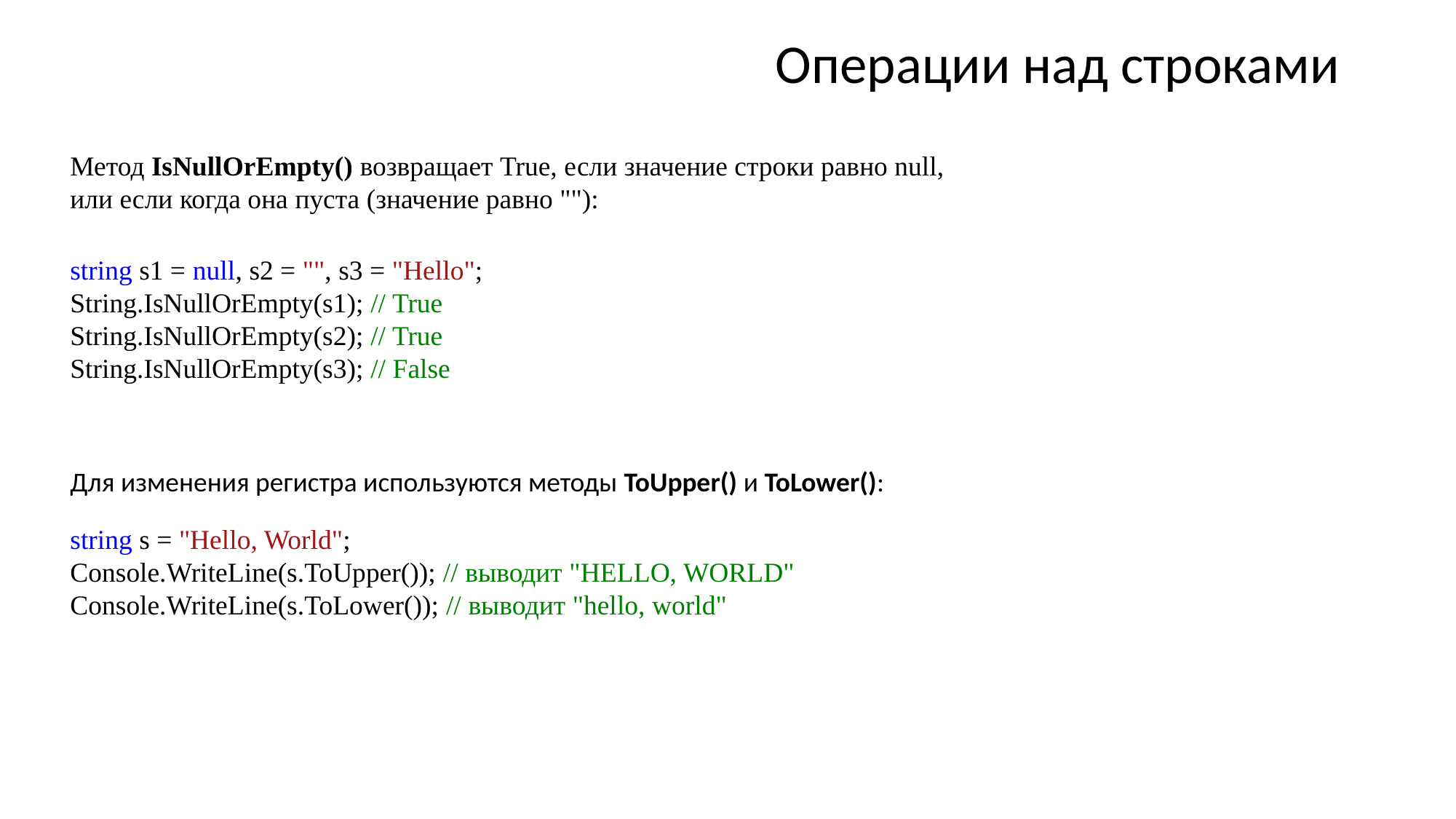

# Операции над строками
Метод IsNullOrEmpty() возвращает True, если значение строки равно null, или если когда она пуста (значение равно ""):
string s1 = null, s2 = "", s3 = "Hello";
String.IsNullOrEmpty(s1); // True
String.IsNullOrEmpty(s2); // True
String.IsNullOrEmpty(s3); // False
Для изменения регистра используются методы ToUpper() и ToLower():
string s = "Hello, World";
Console.WriteLine(s.ToUpper()); // выводит "HELLO, WORLD"
Console.WriteLine(s.ToLower()); // выводит "hello, world"